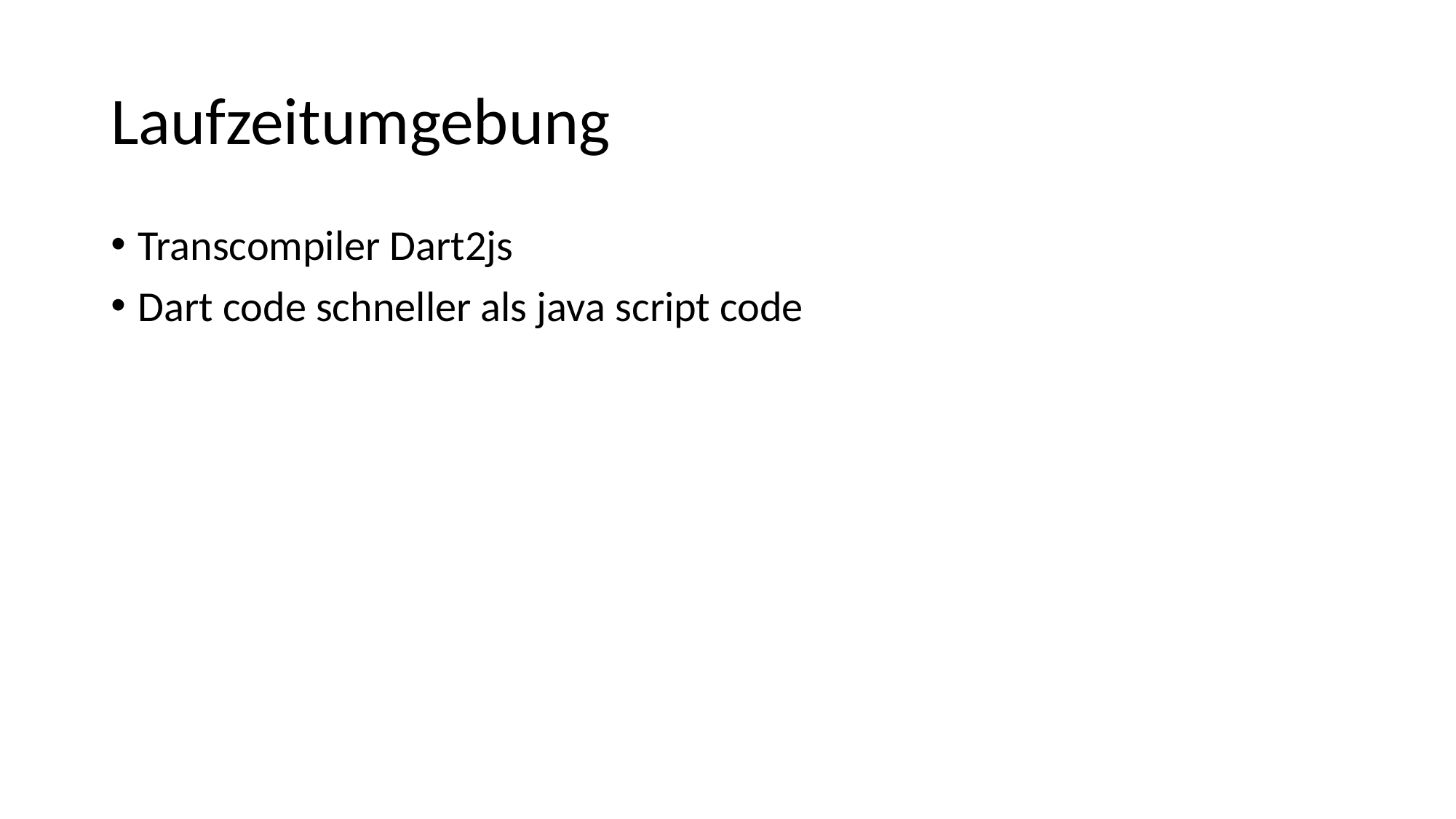

# Laufzeitumgebung
Transcompiler Dart2js
Dart code schneller als java script code